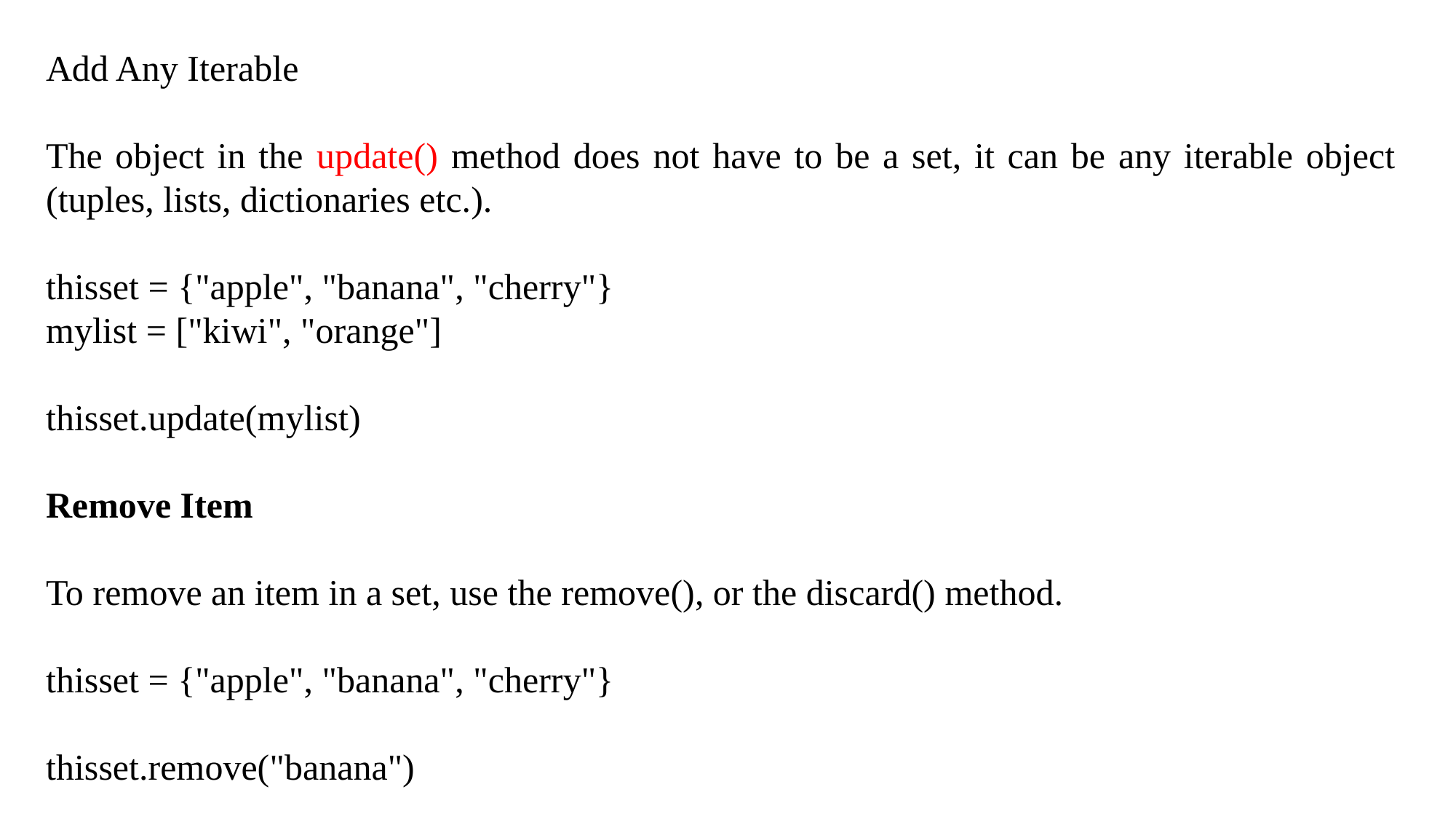

Add Any Iterable

The object in the update() method does not have to be a set, it can be any iterable object (tuples, lists, dictionaries etc.).

thisset = {"apple", "banana", "cherry"}
mylist = ["kiwi", "orange"]

thisset.update(mylist)

Remove Item

To remove an item in a set, use the remove(), or the discard() method.

thisset = {"apple", "banana", "cherry"}

thisset.remove("banana")